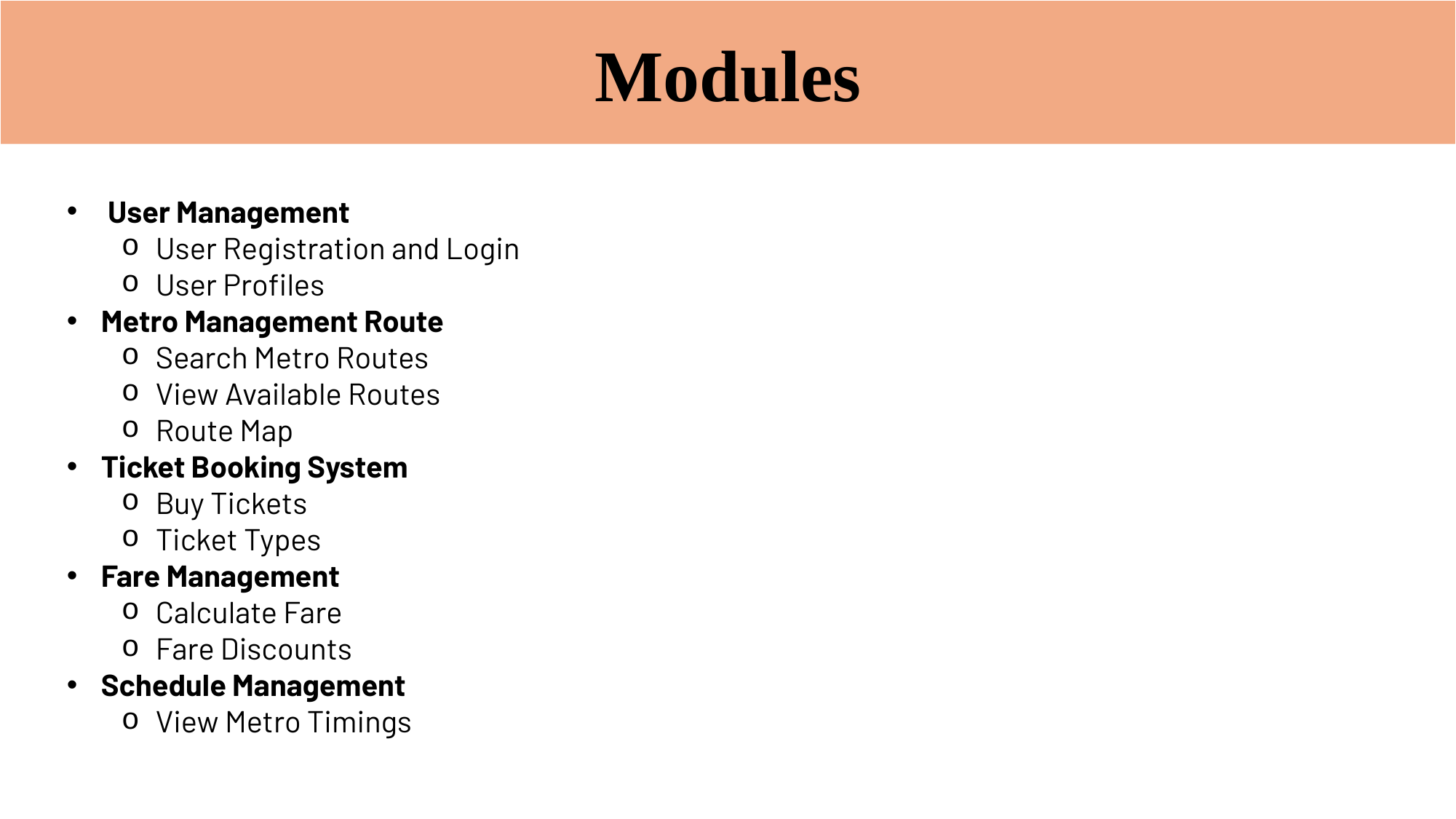

Modules
User Management
User Registration and Login
User Profiles
Metro Management Route
Search Metro Routes
View Available Routes
Route Map
Ticket Booking System
Buy Tickets
Ticket Types
Fare Management
Calculate Fare
Fare Discounts
Schedule Management
View Metro Timings